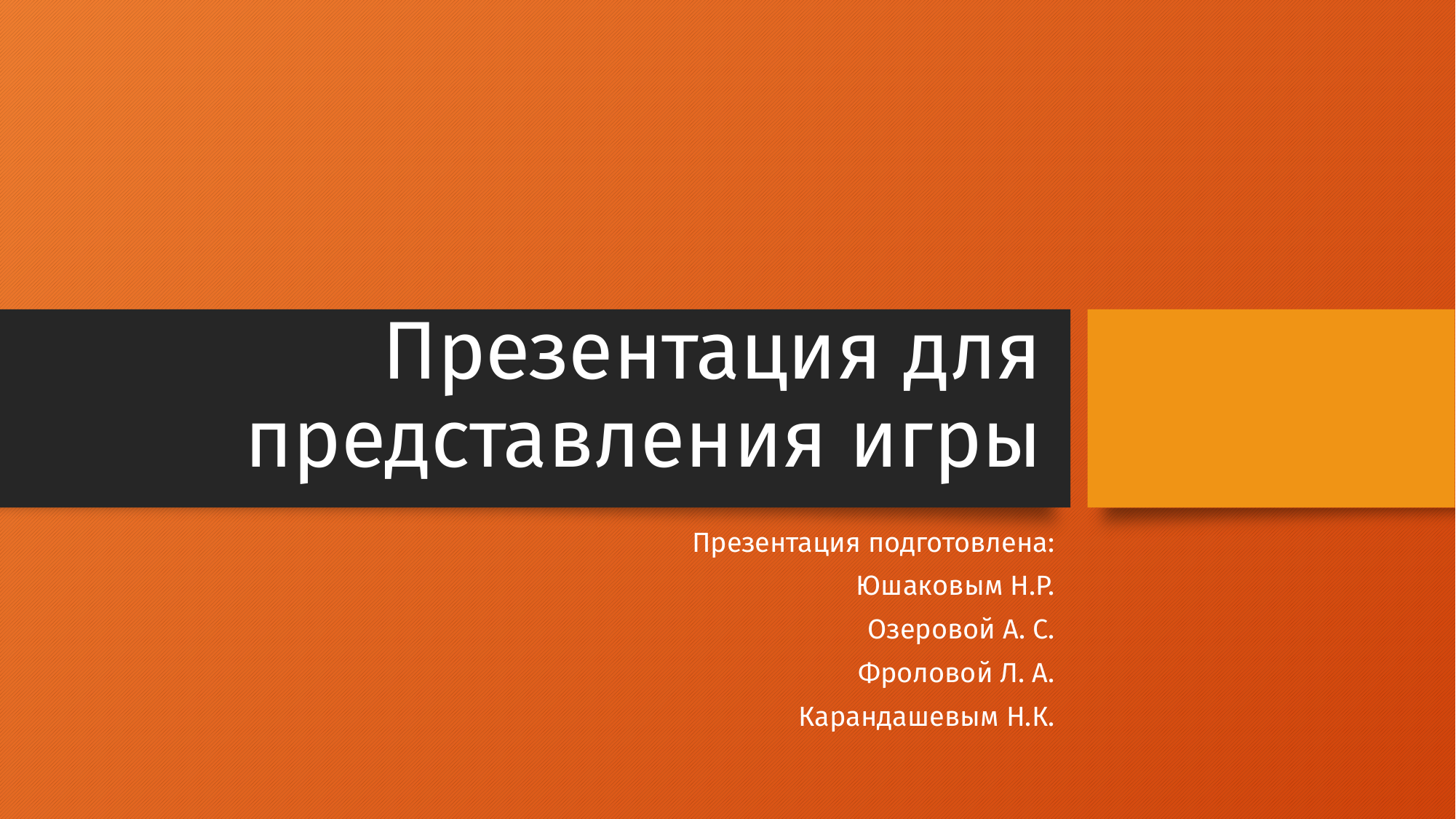

# Презентация для представления игры
Презентация подготовлена:
 Юшаковым Н.Р.
Озеровой А. С.
Фроловой Л. А.
Карандашевым Н.К.